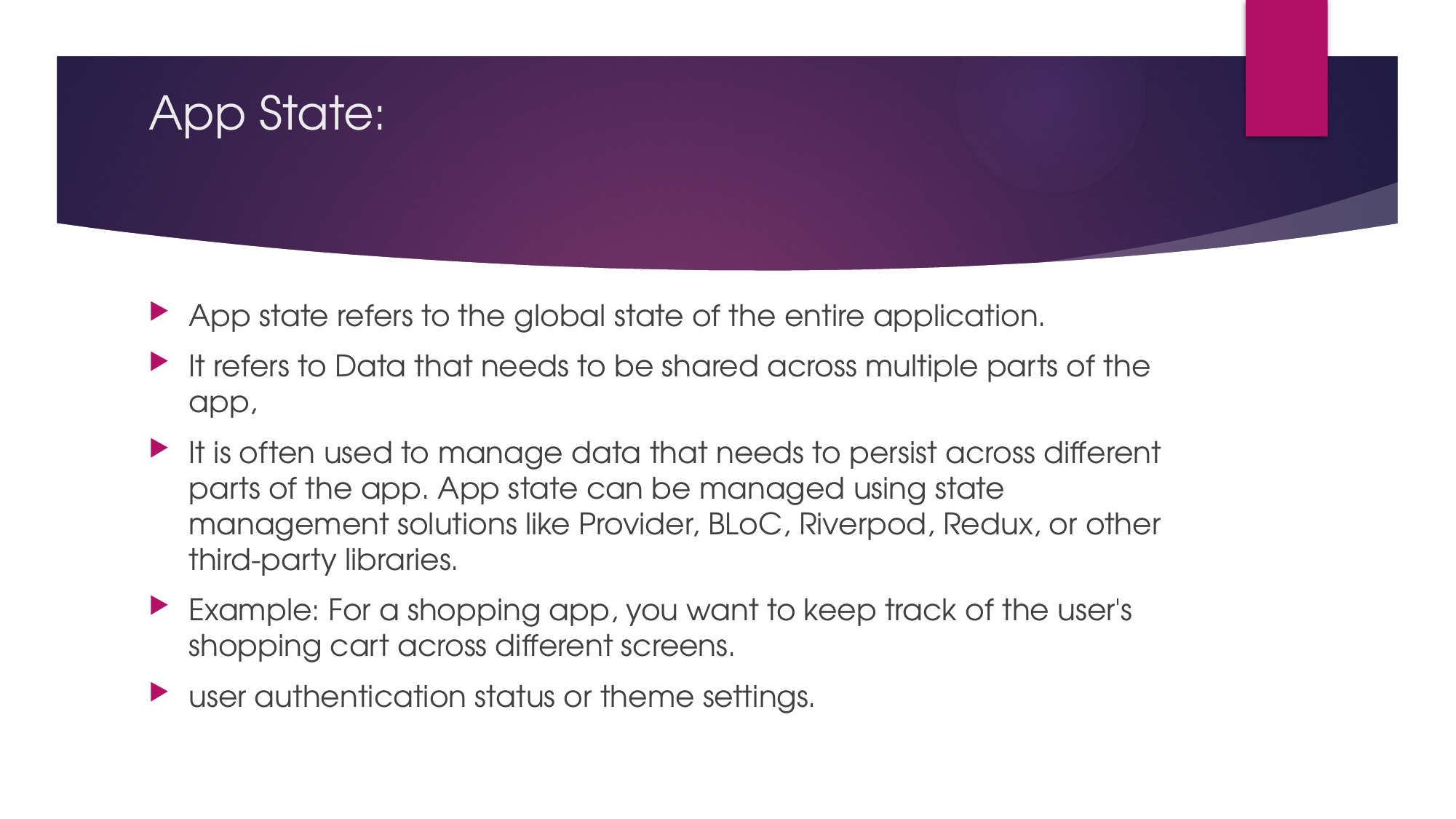

# App State:

App state refers to the global state of the entire application.
It refers to Data that needs to be shared across multiple parts of the app,
It is often used to manage data that needs to persist across different parts of the app. App state can be managed using state management solutions like Provider, BLoC, Riverpod, Redux, or other third-party libraries.
Example: For a shopping app, you want to keep track of the user's shopping cart across different screens.
user authentication status or theme settings.